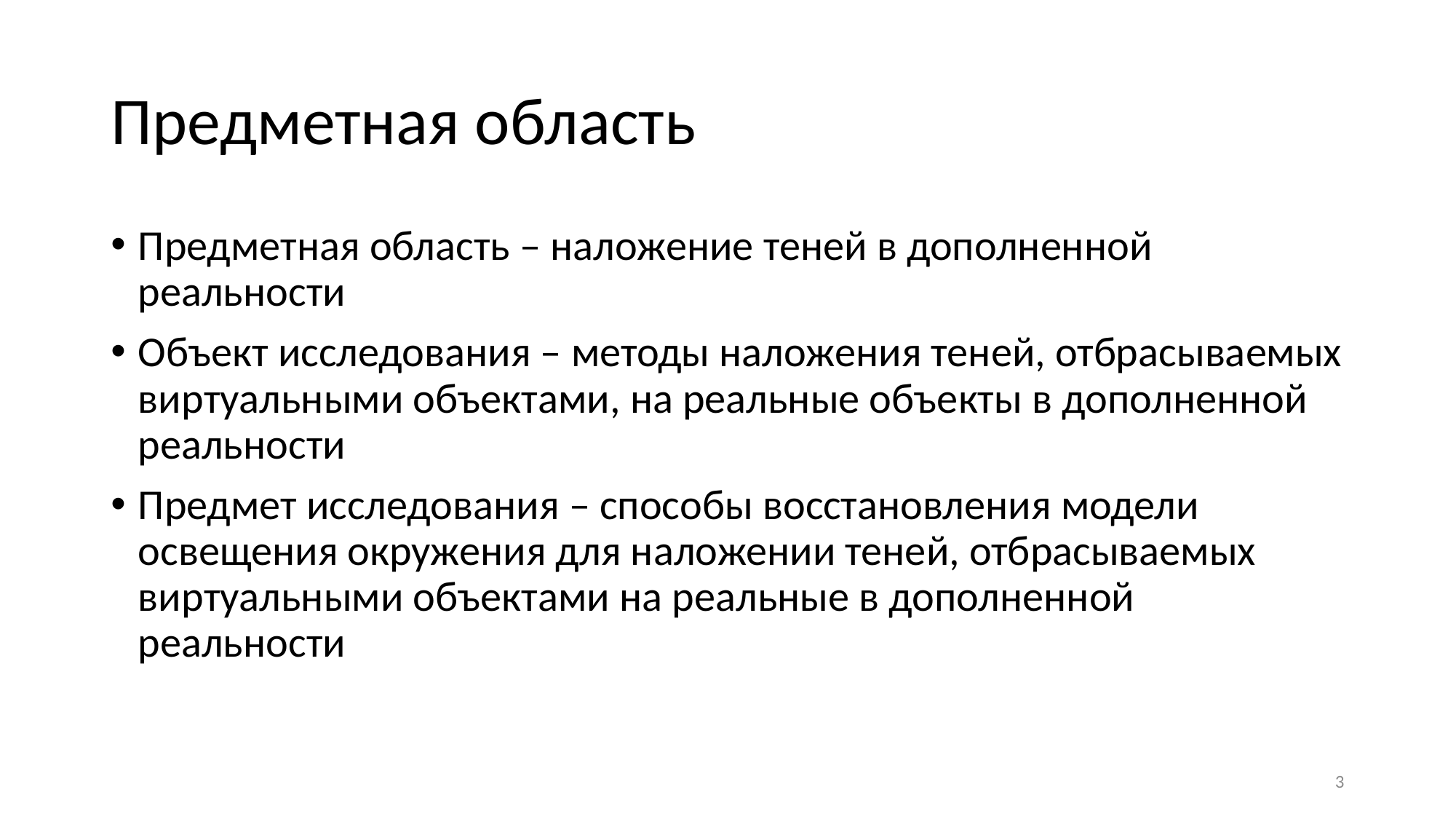

# Предметная область
Предметная область – наложение теней в дополненной реальности
Объект исследования – методы наложения теней, отбрасываемых виртуальными объектами, на реальные объекты в дополненной реальности
Предмет исследования – способы восстановления модели освещения окружения для наложении теней, отбрасываемых виртуальными объектами на реальные в дополненной реальности
3